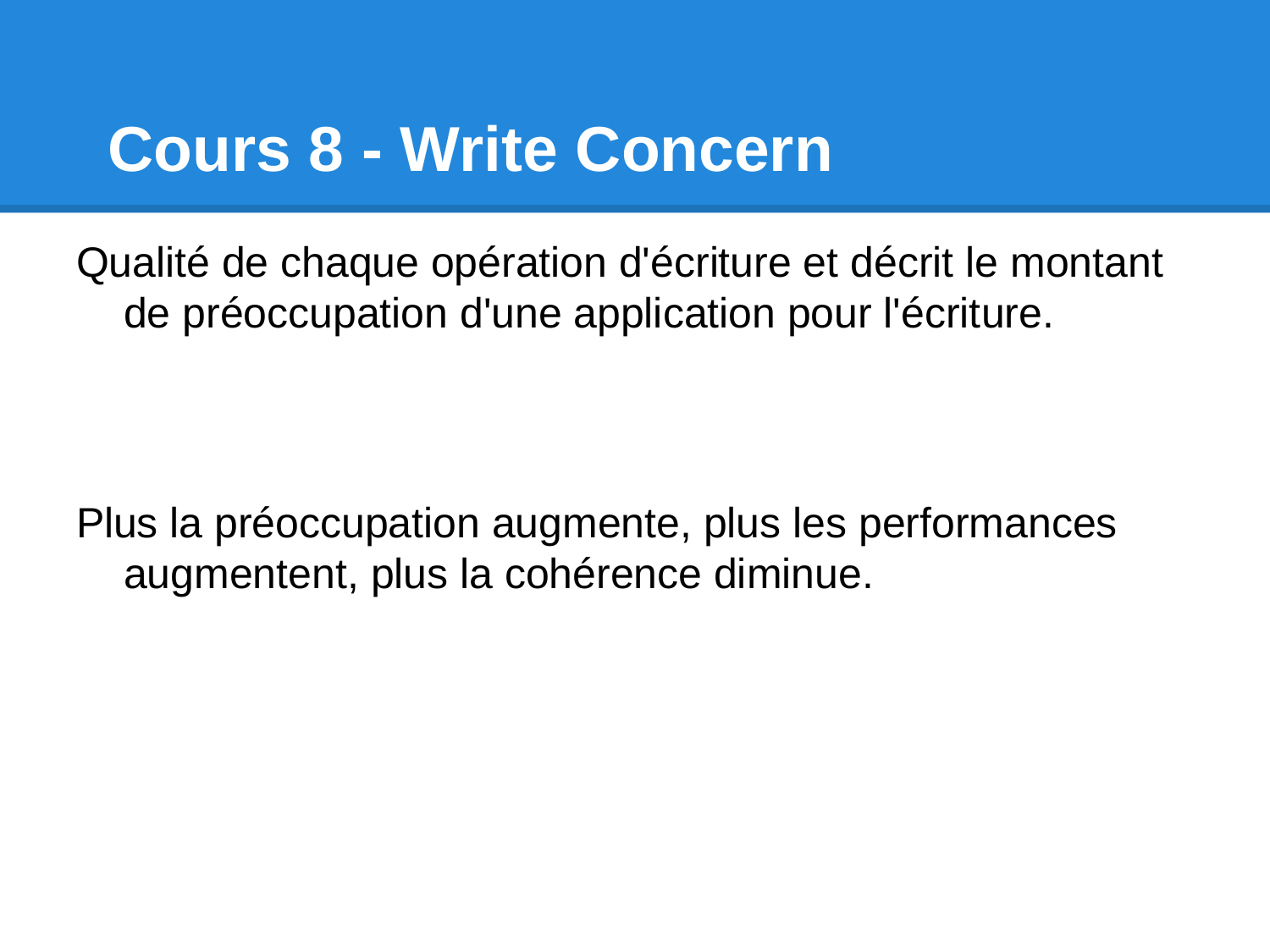

# Cours 8 - Write Concern
Qualité de chaque opération d'écriture et décrit le montant de préoccupation d'une application pour l'écriture.

Plus la préoccupation augmente, plus les performances augmentent, plus la cohérence diminue.